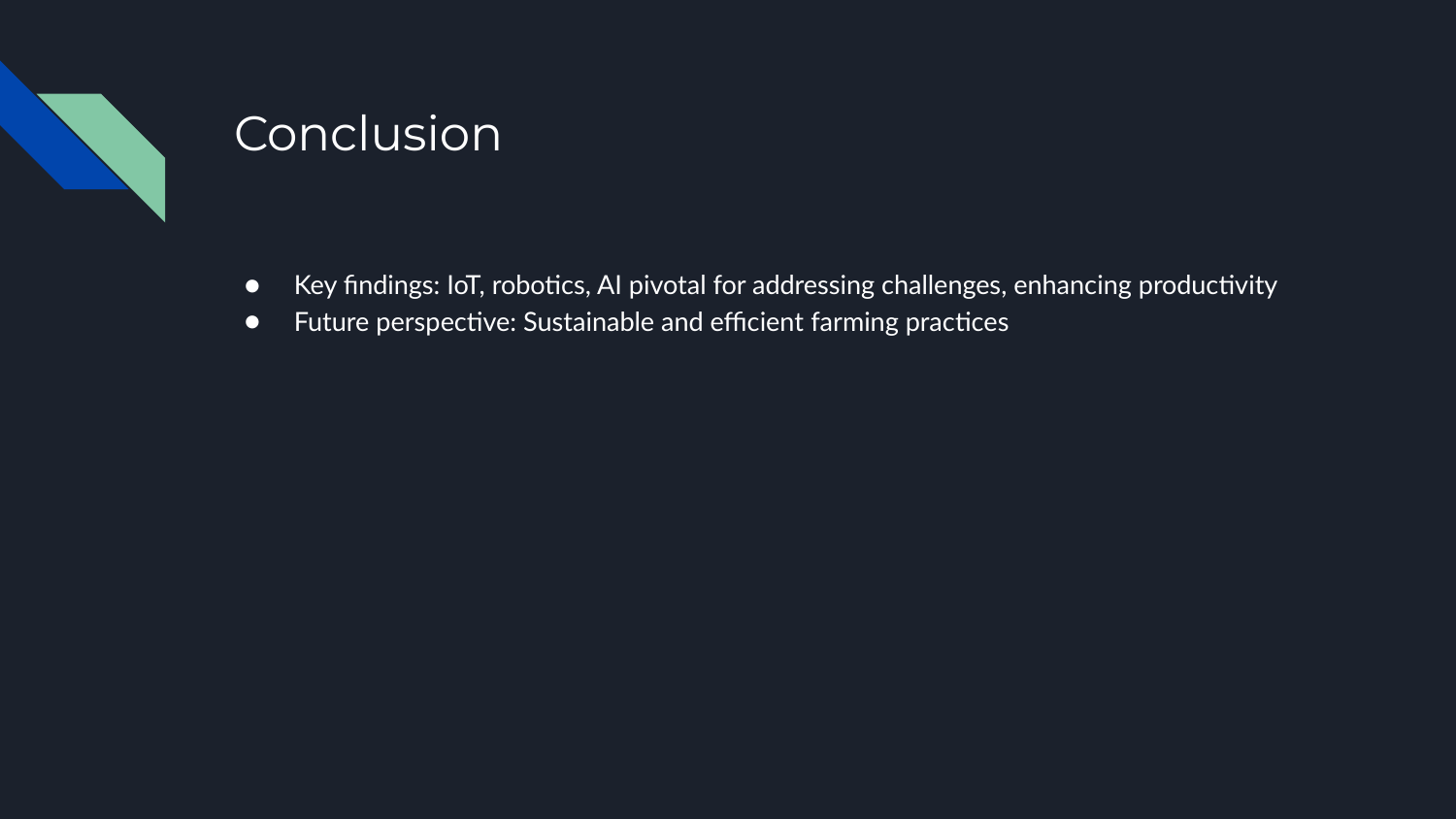

# Conclusion
Key findings: IoT, robotics, AI pivotal for addressing challenges, enhancing productivity
Future perspective: Sustainable and efficient farming practices